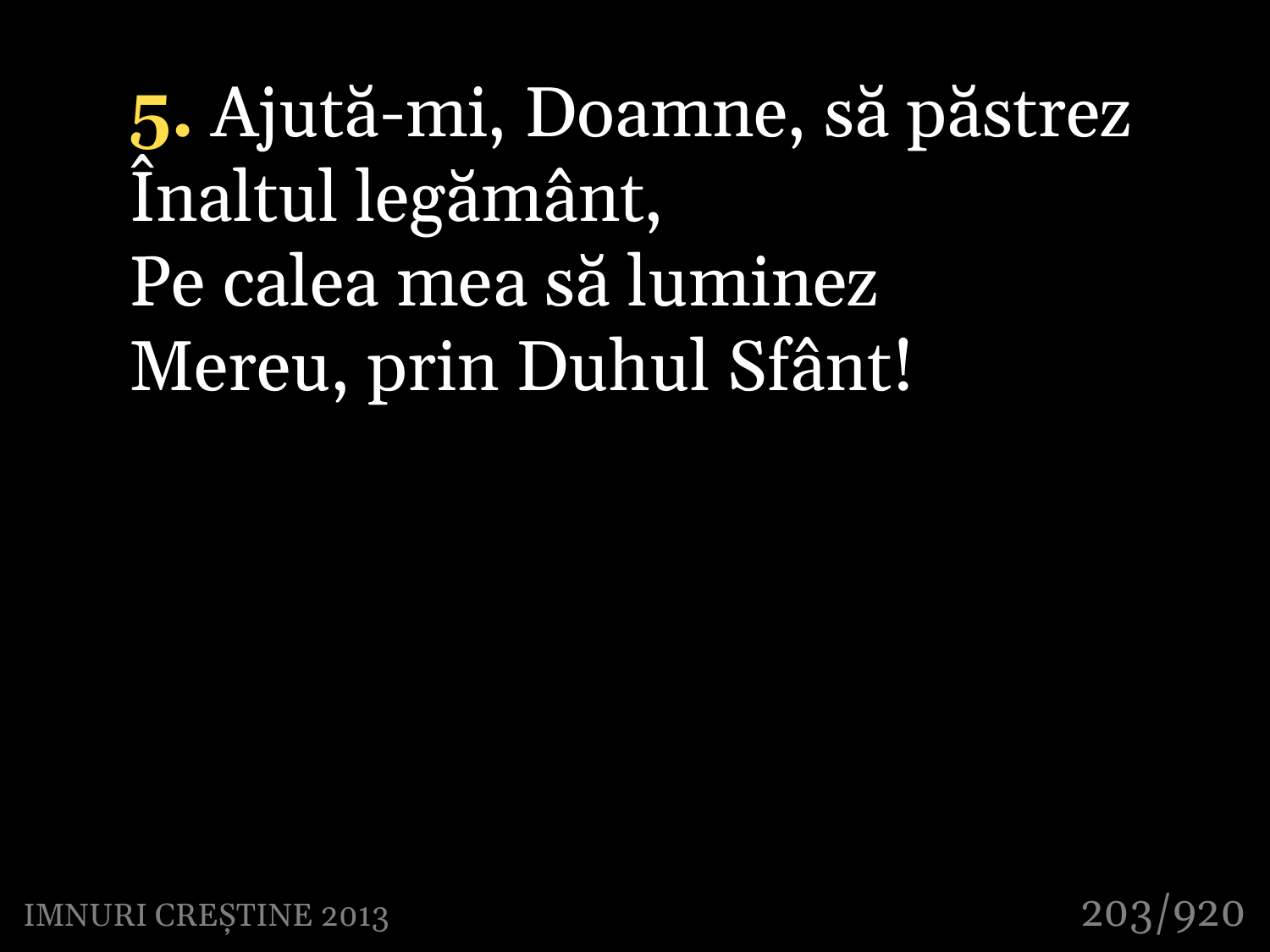

5. Ajută-mi, Doamne, să păstrez
Înaltul legământ,
Pe calea mea să luminez
Mereu, prin Duhul Sfânt!
203/920
IMNURI CREȘTINE 2013